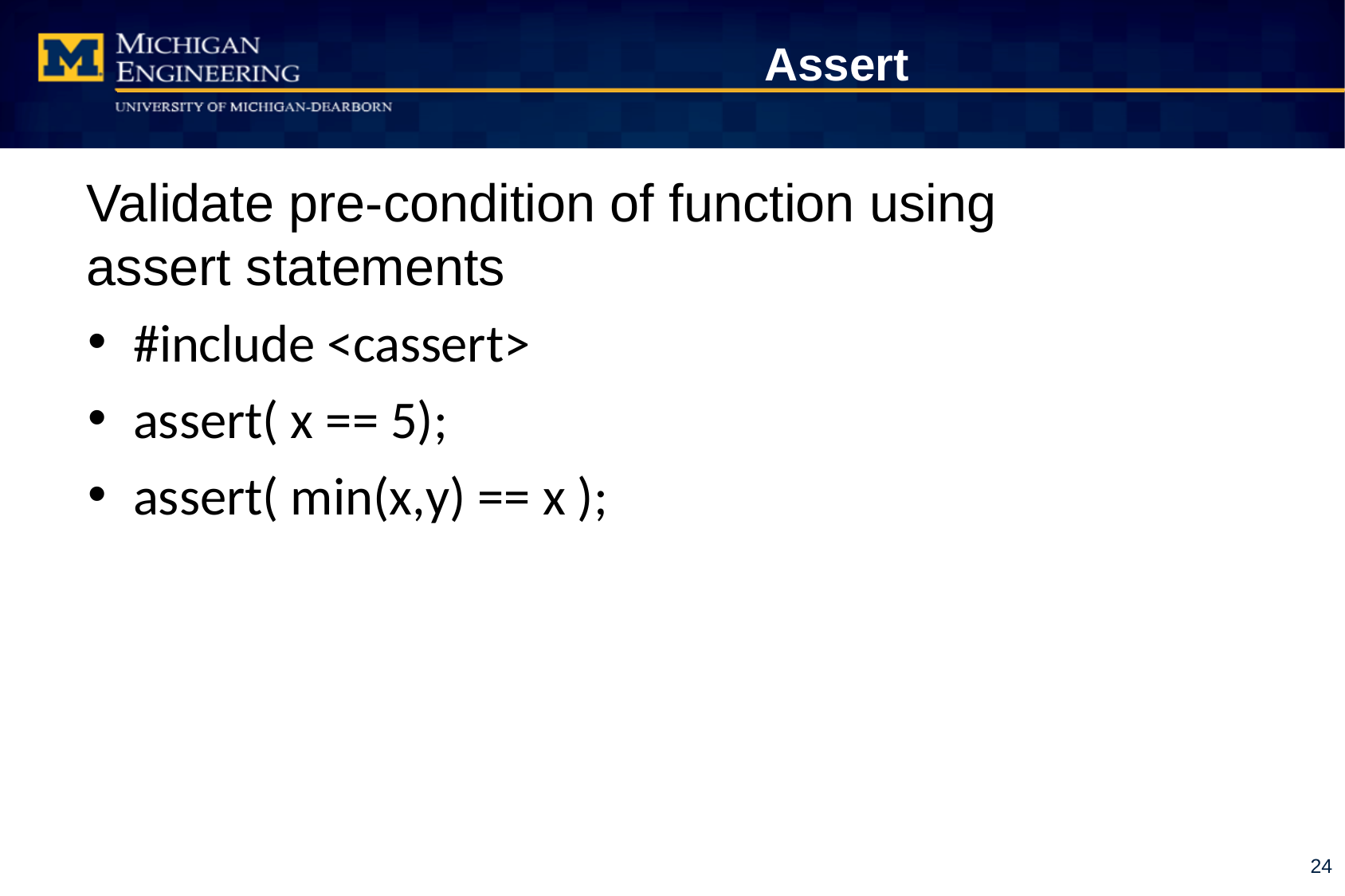

# Assert
Validate pre-condition of function using
assert statements
#include <cassert>
assert( x == 5);
assert( min(x,y) == x );

24